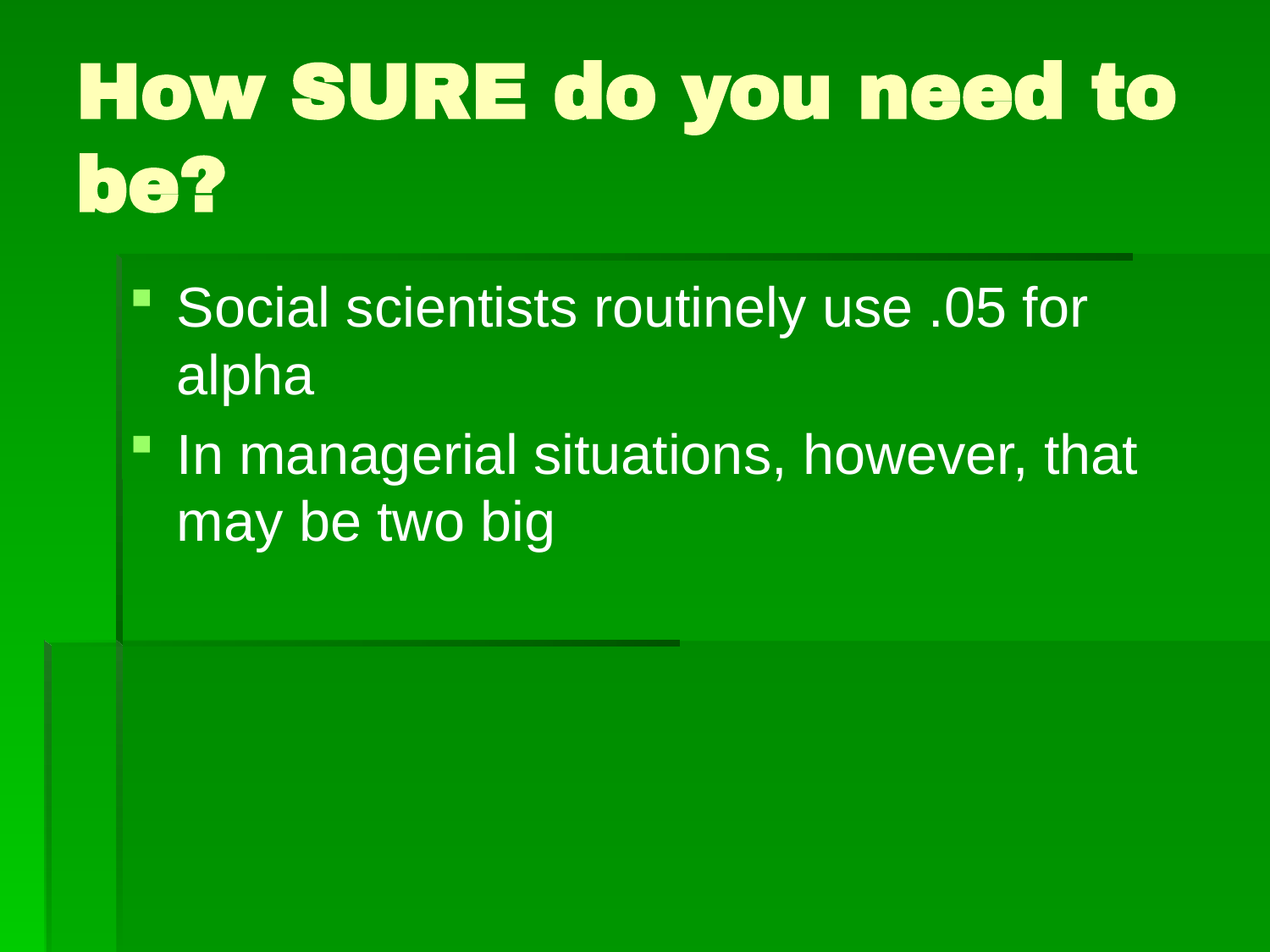

# How SURE do you need to be?
Social scientists routinely use .05 for alpha
In managerial situations, however, that may be two big